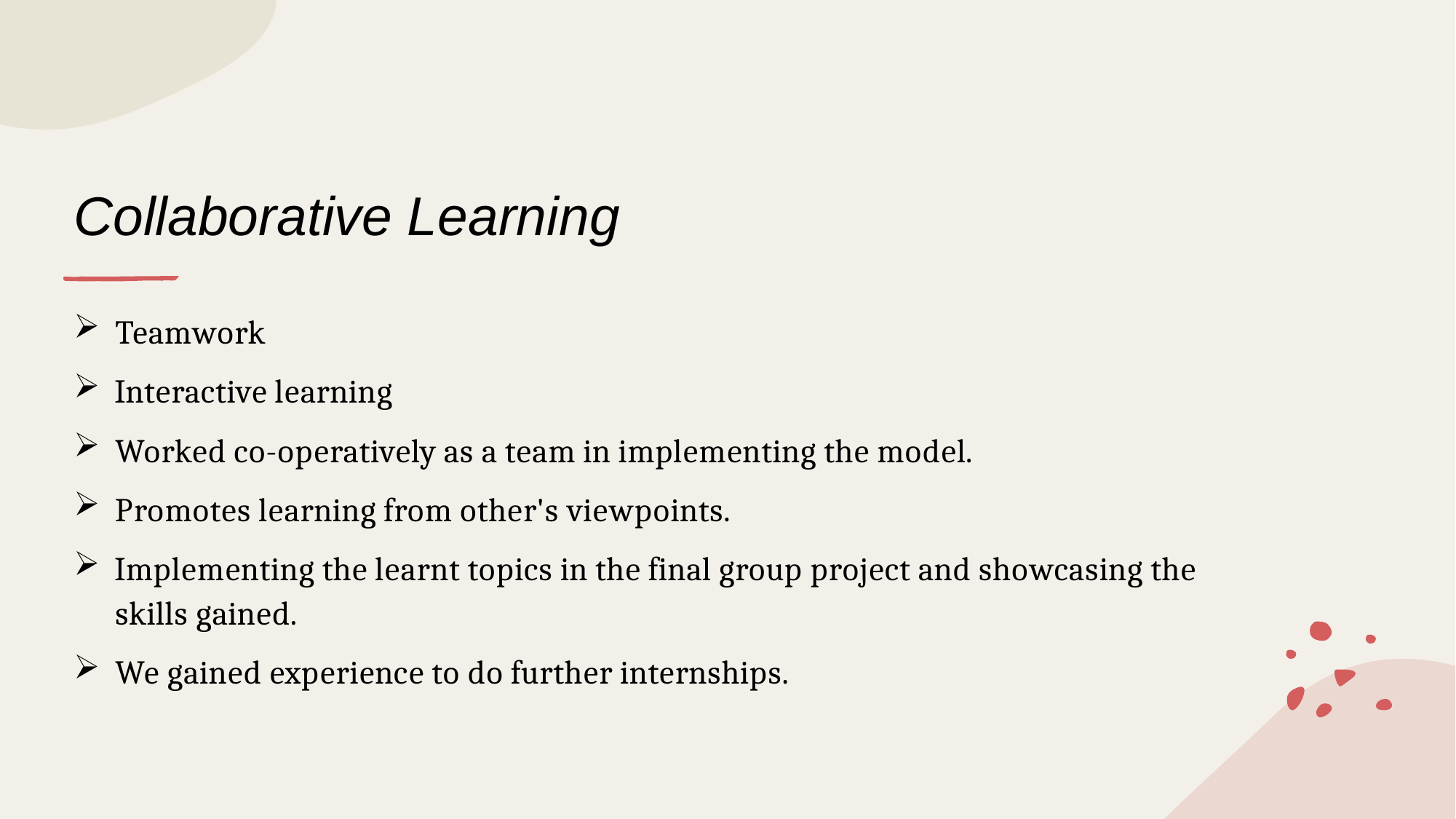

# Collaborative Learning
Teamwork
Interactive learning
Worked co-operatively as a team in implementing the model.
Promotes learning from other's viewpoints.
Implementing the learnt topics in the final group project and showcasing the skills gained.
We gained experience to do further internships.